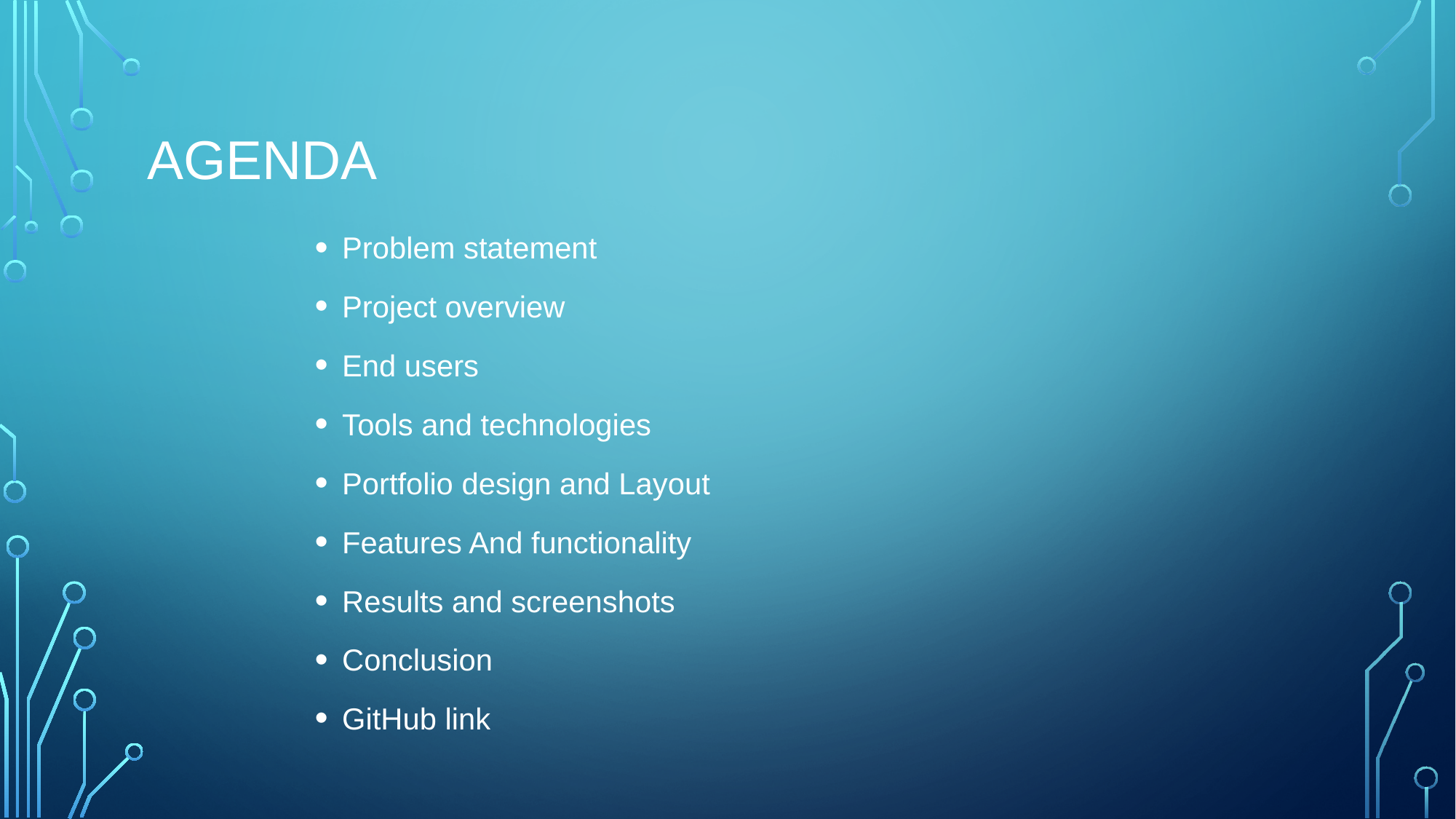

# Agenda
Problem statement
Project overview
End users
Tools and technologies
Portfolio design and Layout
Features And functionality
Results and screenshots
Conclusion
GitHub link